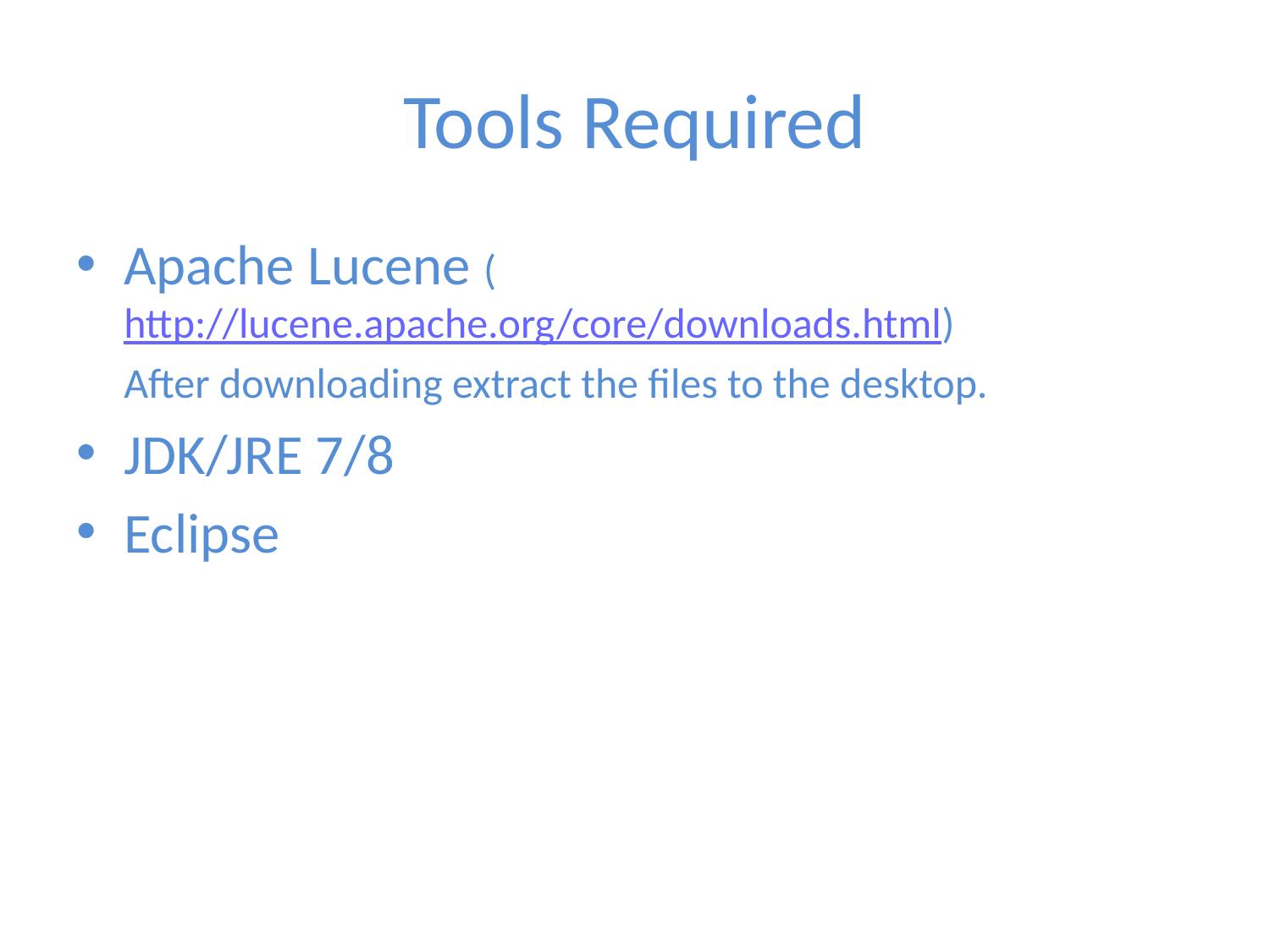

# Tools Required
Apache Lucene (http://lucene.apache.org/core/downloads.html)
     After downloading extract the files to the desktop.
JDK/JRE 7/8
Eclipse